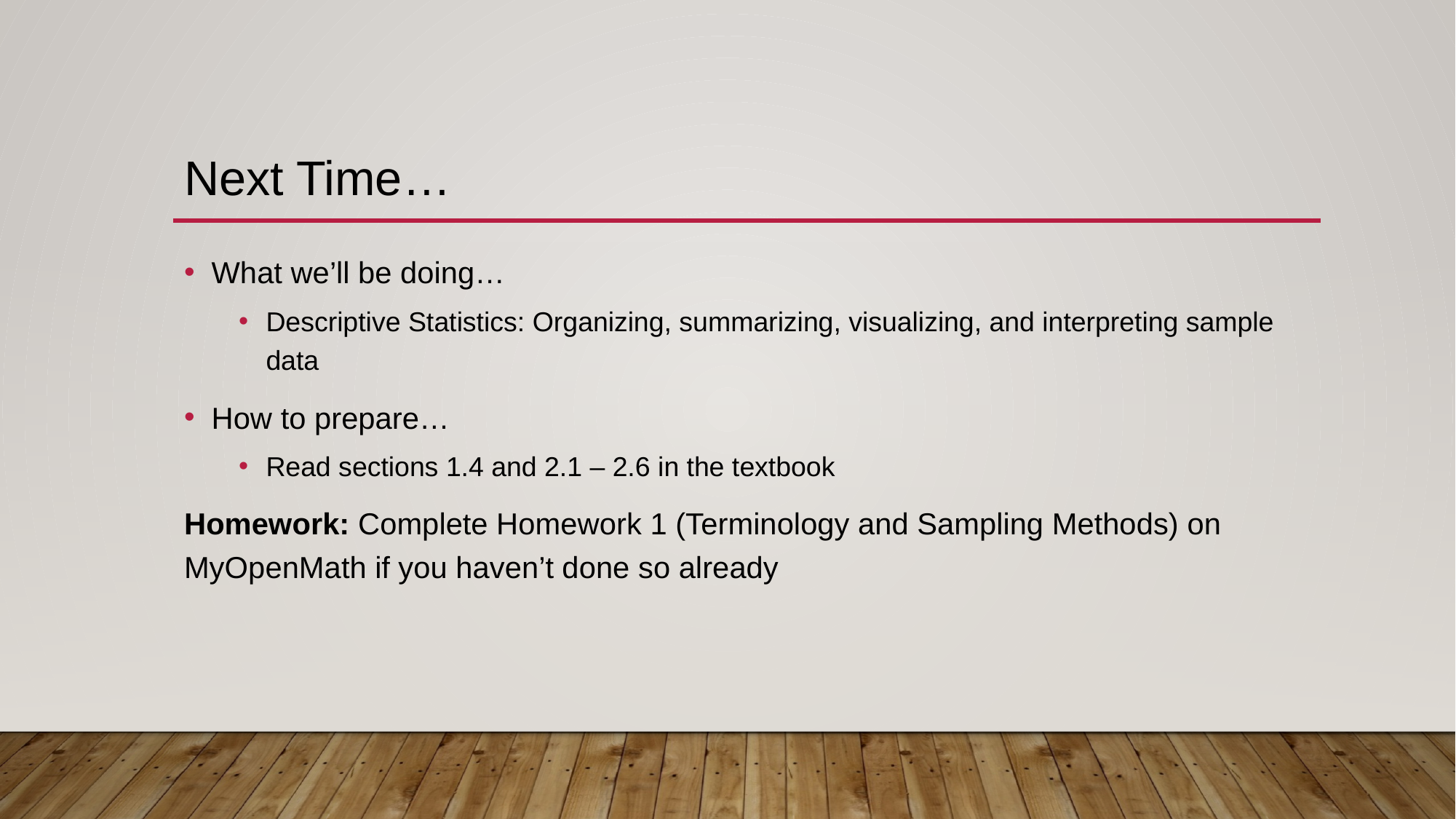

# Next Time…
What we’ll be doing…
Descriptive Statistics: Organizing, summarizing, visualizing, and interpreting sample data
How to prepare…
Read sections 1.4 and 2.1 – 2.6 in the textbook
Homework: Complete Homework 1 (Terminology and Sampling Methods) on MyOpenMath if you haven’t done so already